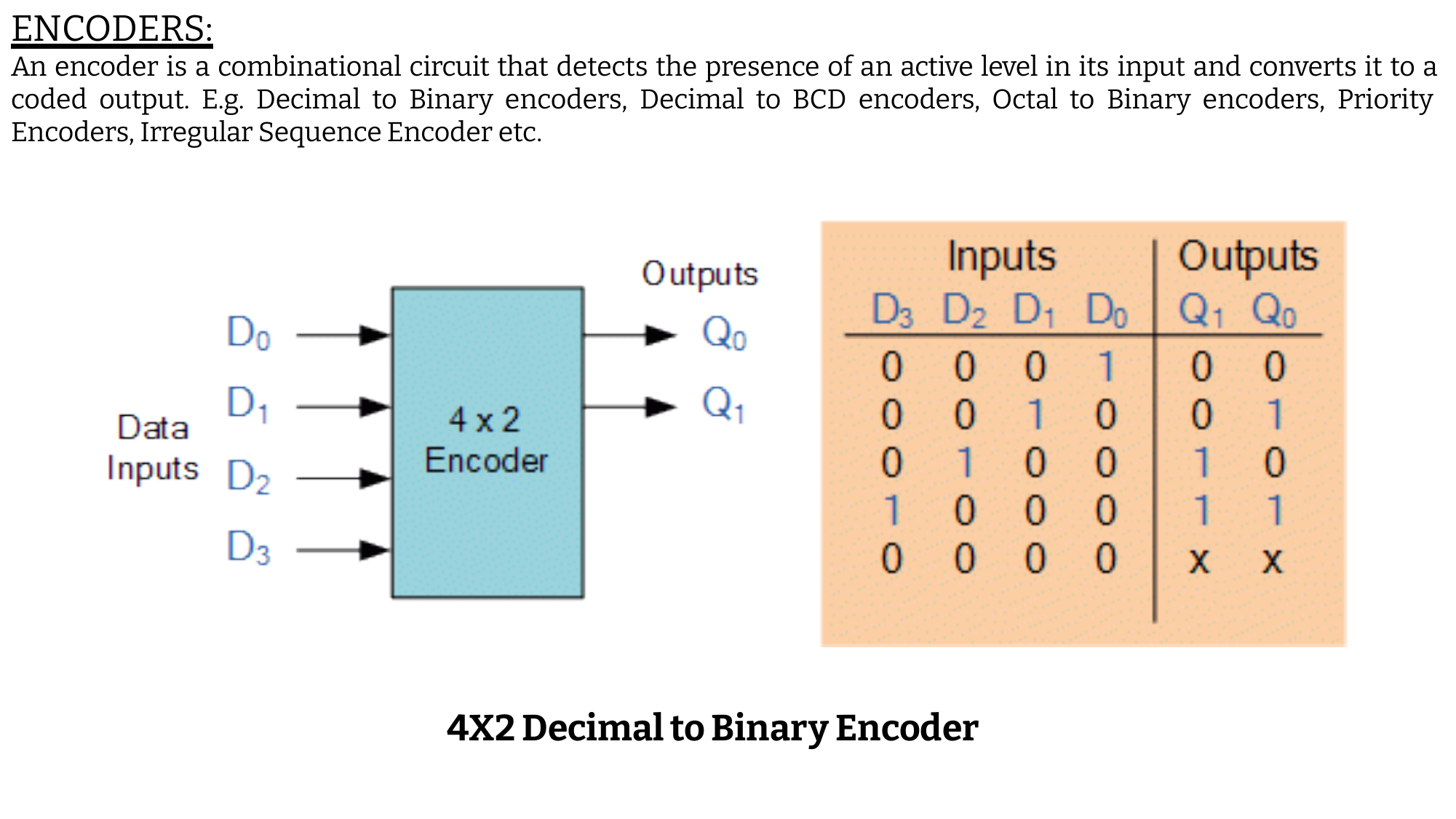

# ENCODERS:
An encoder is a combinational circuit that detects the presence of an active level in its input and converts it to a  coded output. E.g. Decimal to Binary encoders, Decimal to BCD encoders, Octal to Binary encoders, Priority  Encoders, Irregular Sequence Encoder etc.

4X2 Decimal to Binary Encoder